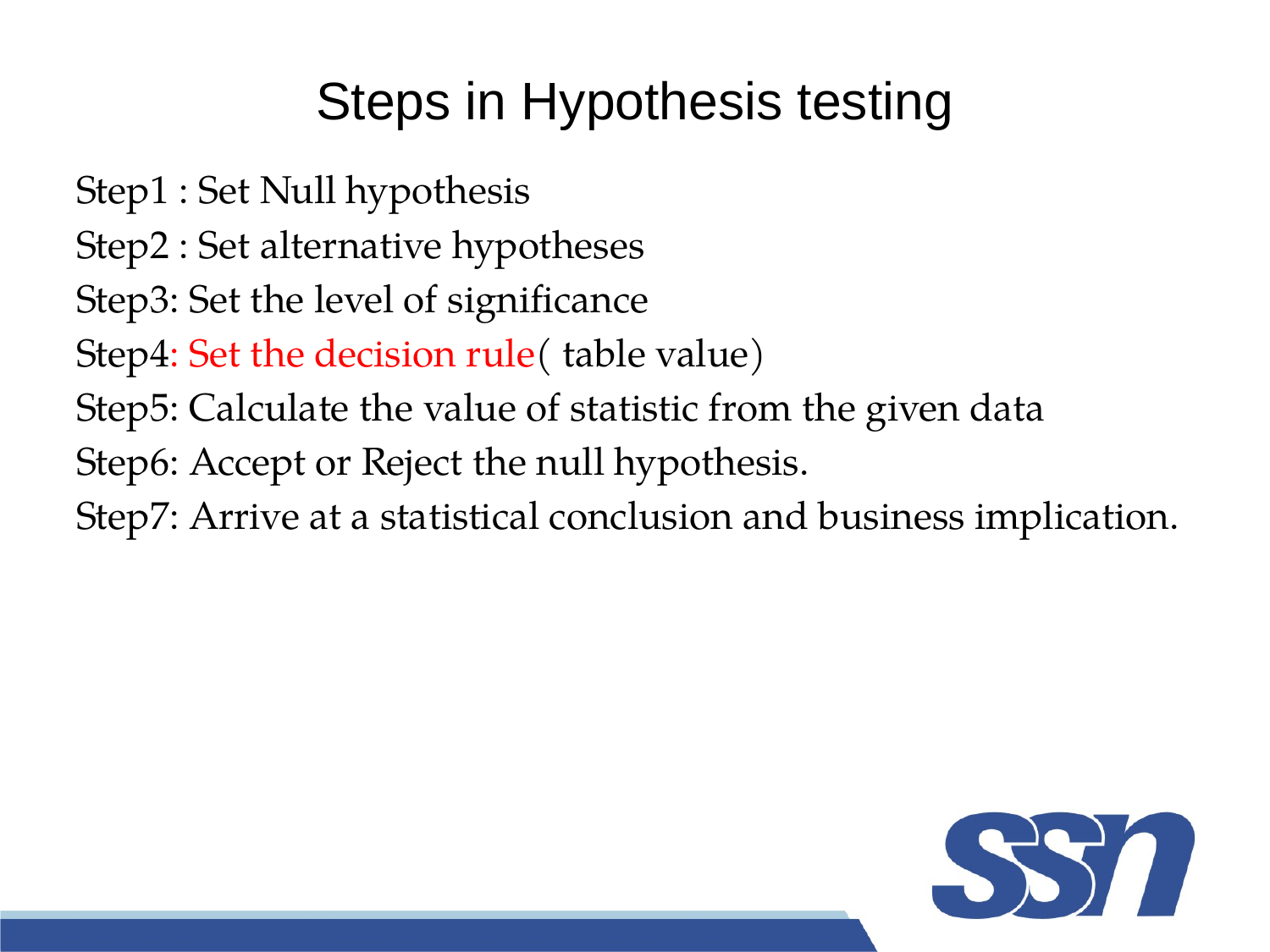

# Steps in Hypothesis testing
Step1 : Set Null hypothesis
Step2 : Set alternative hypotheses
Step3: Set the level of significance
Step4: Set the decision rule( table value)
Step5: Calculate the value of statistic from the given data
Step6: Accept or Reject the null hypothesis.
Step7: Arrive at a statistical conclusion and business implication.